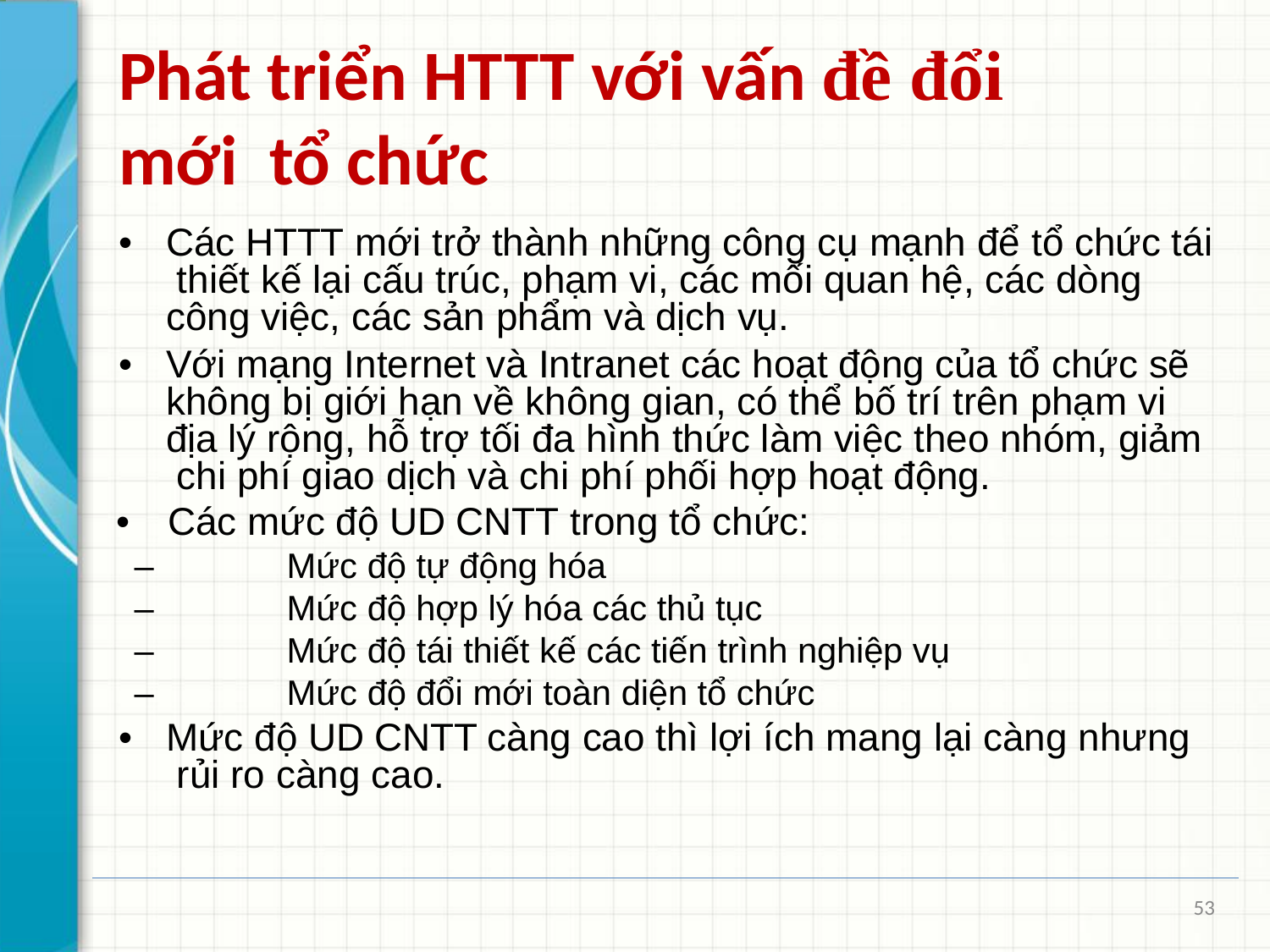

# Phát triển HTTT với vấn đề đổi mới  tổ chức
•	Các HTTT mới trở thành những công cụ mạnh để tổ chức tái  thiết kế lại cấu trúc, phạm vi, các mối quan hệ, các dòng  công việc, các sản phẩm và dịch vụ.
•	Với mạng Internet và Intranet các hoạt động của tổ chức sẽ  không bị giới hạn về không gian, có thể bố trí trên phạm vi  địa lý rộng, hỗ trợ tối đa hình thức làm việc theo nhóm, giảm  chi phí giao dịch và chi phí phối hợp hoạt động.
•	Các mức độ UD CNTT trong tổ chức:
–	Mức độ tự động hóa
–	Mức độ hợp lý hóa các thủ tục
–	Mức độ tái thiết kế các tiến trình nghiệp vụ
–	Mức độ đổi mới toàn diện tổ chức
•	Mức độ UD CNTT càng cao thì lợi ích mang lại càng nhưng  rủi ro càng cao.

53